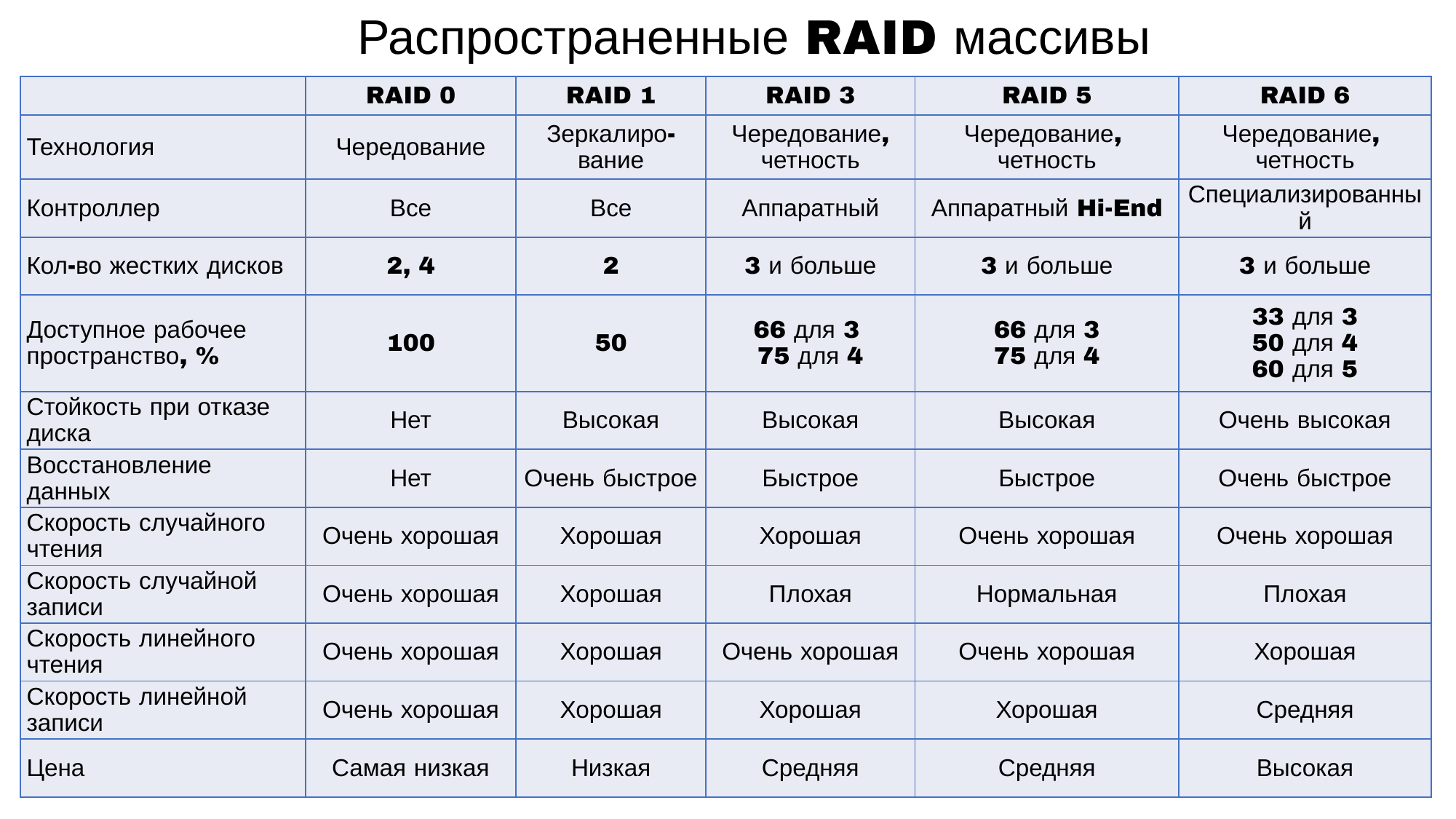

Распространенные RAID массивы
|  | RAID 0 | RAID 1 | RAID 3 | RAID 5 | RAID 6 |
| --- | --- | --- | --- | --- | --- |
| Технология | Чередование | Зеркалиро- вание | Чередование, четность | Чередование, четность | Чередование, четность |
| Контроллер | Все | Все | Аппаратный | Аппаратный Hi-End | Специализированный |
| Кол-во жестких дисков | 2, 4 | 2 | 3 и больше | 3 и больше | 3 и больше |
| Доступное рабочее пространство, % | 100 | 50 | 66 для 3 75 для 4 | 66 для 3 75 для 4 | 33 для 3 50 для 4 60 для 5 |
| Стойкость при отказе диска | Нет | Высокая | Высокая | Высокая | Очень высокая |
| Восстановление данных | Нет | Очень быстрое | Быстрое | Быстрое | Очень быстрое |
| Скорость случайного чтения | Очень хорошая | Хорошая | Хорошая | Очень хорошая | Очень хорошая |
| Скорость случайной записи | Очень хорошая | Хорошая | Плохая | Нормальная | Плохая |
| Скорость линейного чтения | Очень хорошая | Хорошая | Очень хорошая | Очень хорошая | Хорошая |
| Скорость линейной записи | Очень хорошая | Хорошая | Хорошая | Хорошая | Средняя |
| Цена | Самая низкая | Низкая | Средняя | Средняя | Высокая |